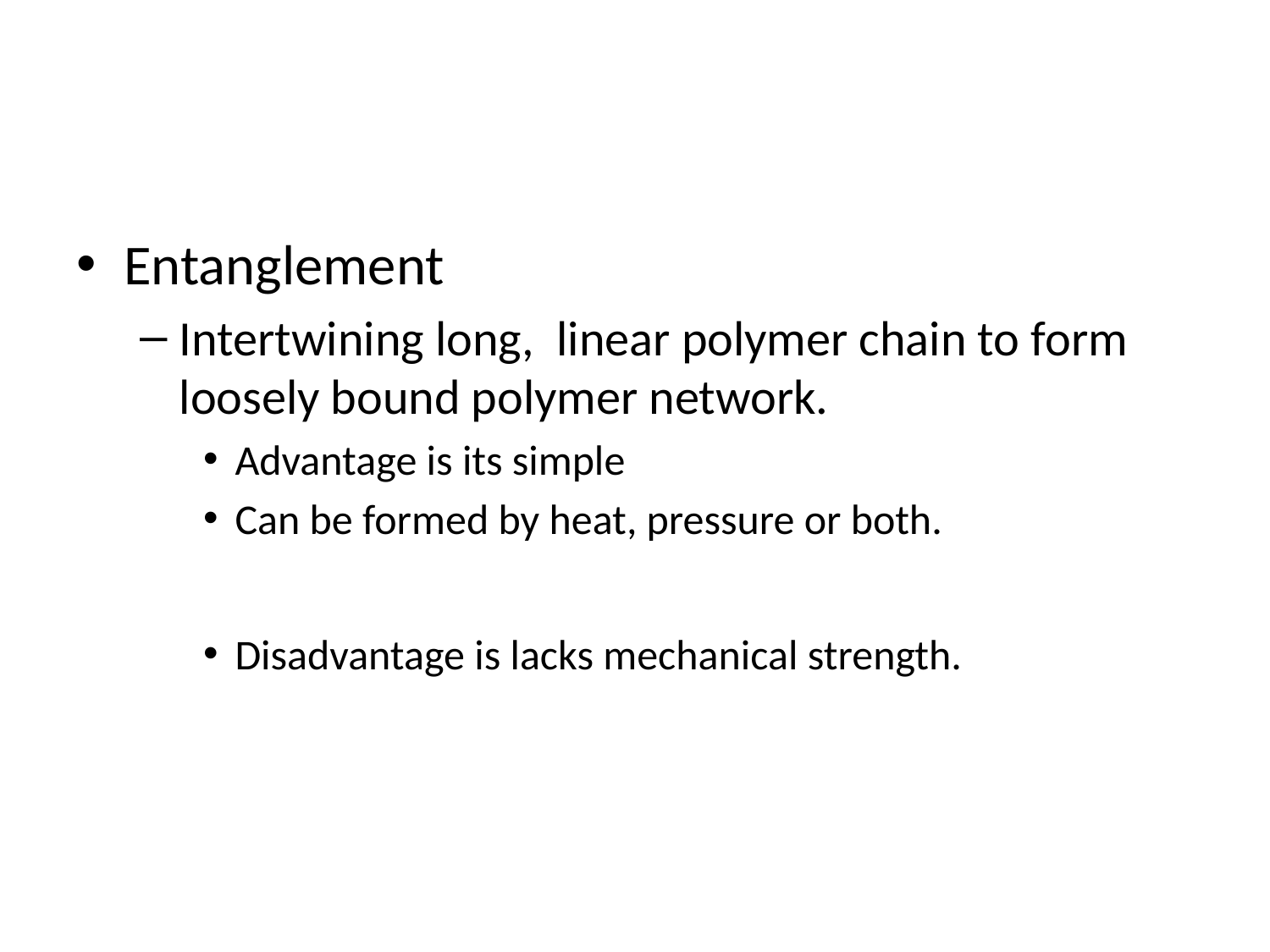

#
Entanglement
Intertwining long,  linear polymer chain to form loosely bound polymer network.
Advantage is its simple
Can be formed by heat, pressure or both.

Disadvantage is lacks mechanical strength.